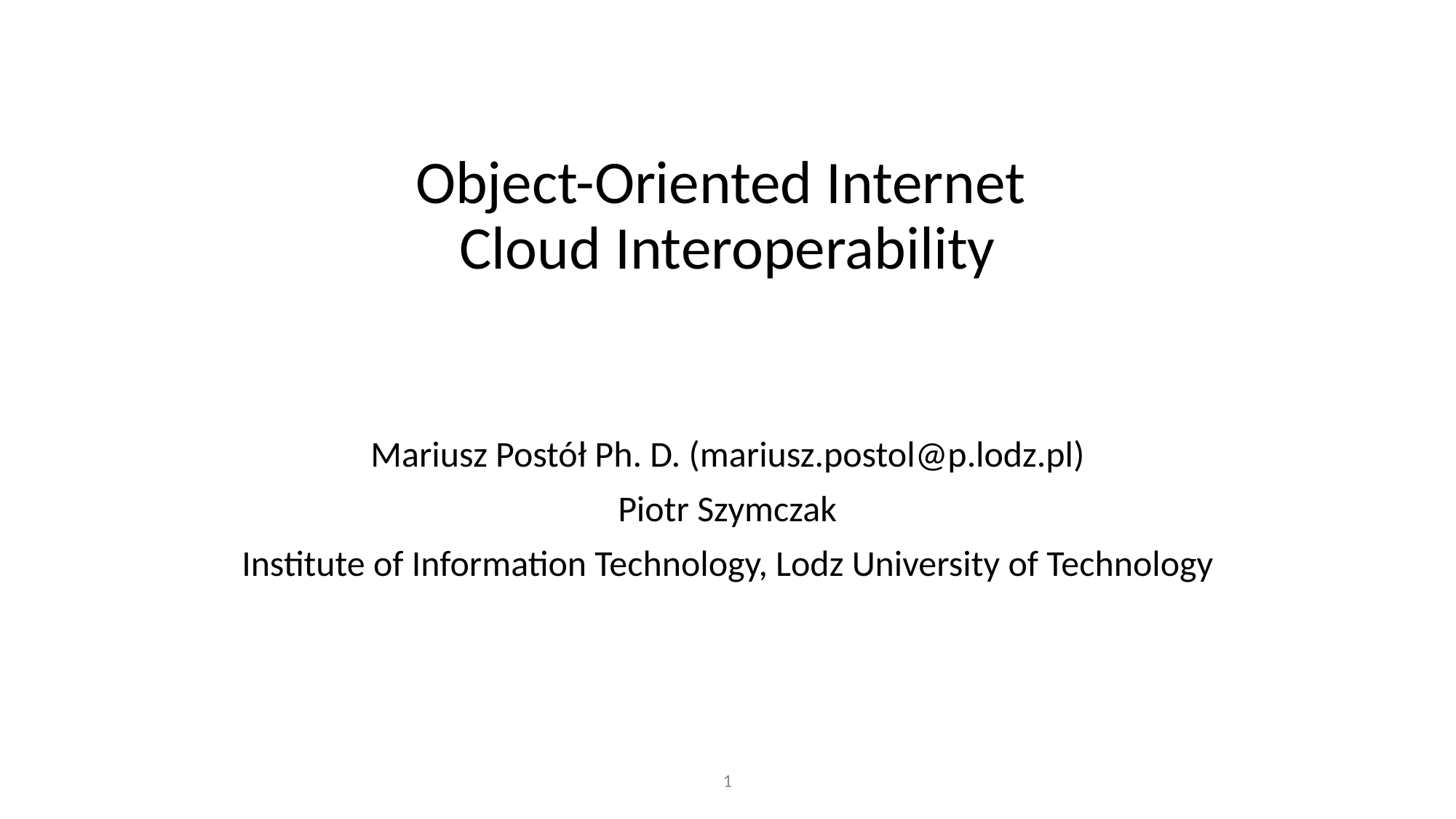

# Object-Oriented Internet Cloud Interoperability
Mariusz Postół Ph. D. (mariusz.postol@p.lodz.pl)
Piotr Szymczak
Institute of Information Technology, Lodz University of Technology